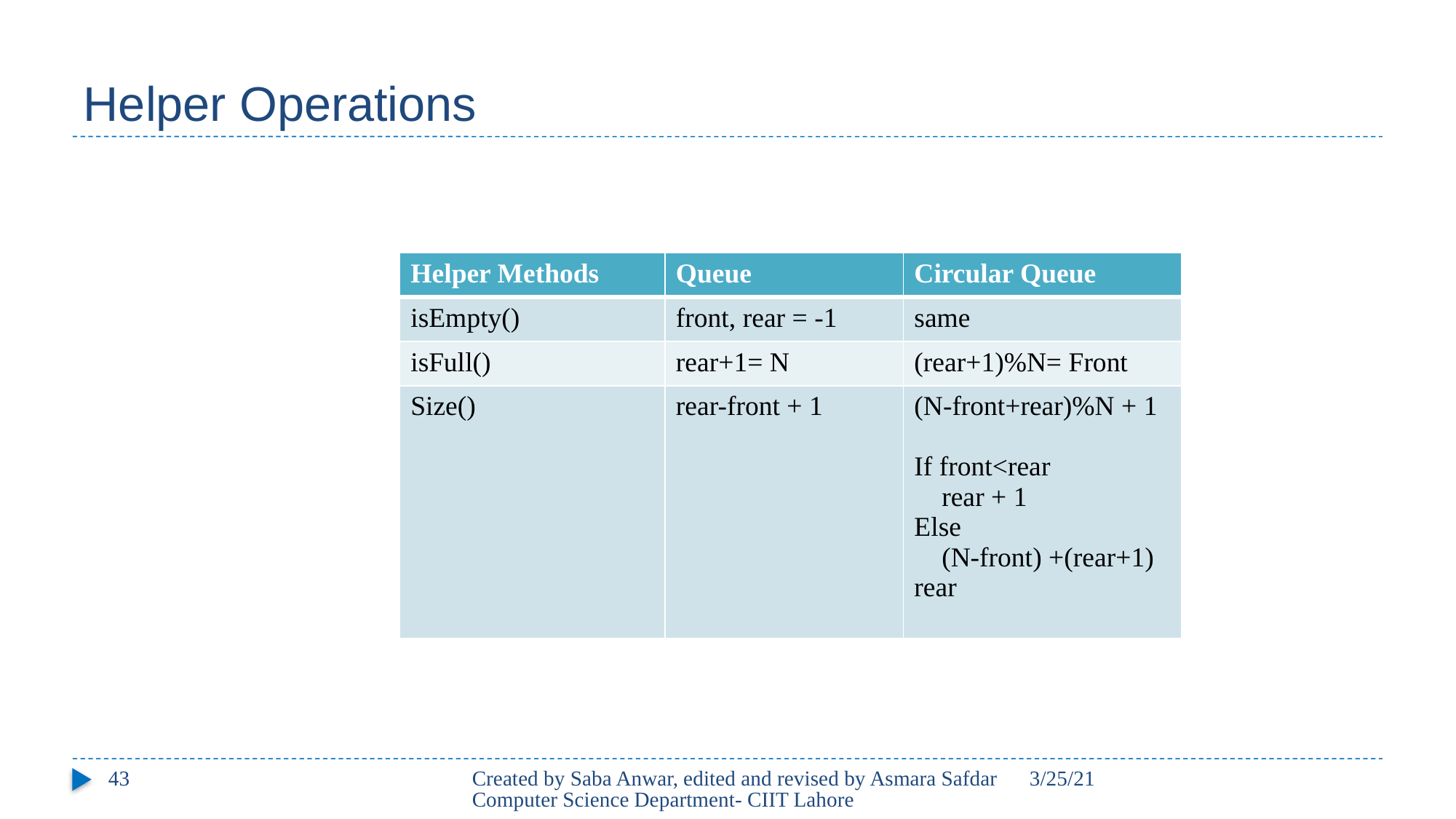

# Helper Operations

| Helper Methods | Queue | Circular Queue |
| --- | --- | --- |
| isEmpty() | front, rear = -1 | same |
| isFull() | rear+1= N | (rear+1)%N= Front |
| Size() | rear-front + 1 | (N-front+rear)%N + 1 If front<rear rear + 1 Else (N-front) +(rear+1) rear |
43
Created by Saba Anwar, edited and revised by Asmara Safdar Computer Science Department- CIIT Lahore
3/25/21